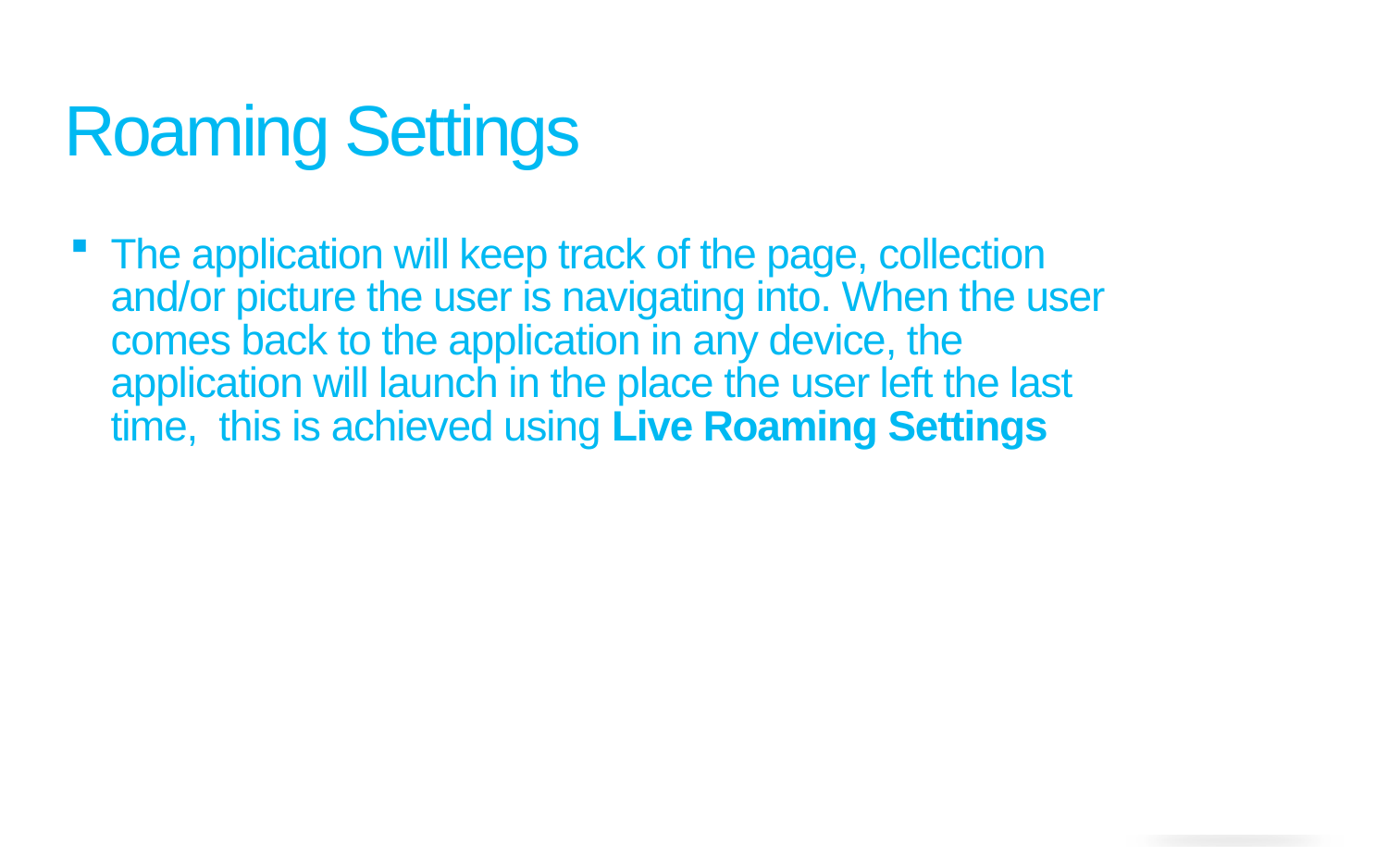

# Roaming Settings
The application will keep track of the page, collection and/or picture the user is navigating into. When the user comes back to the application in any device, the application will launch in the place the user left the last time,  this is achieved using Live Roaming Settings